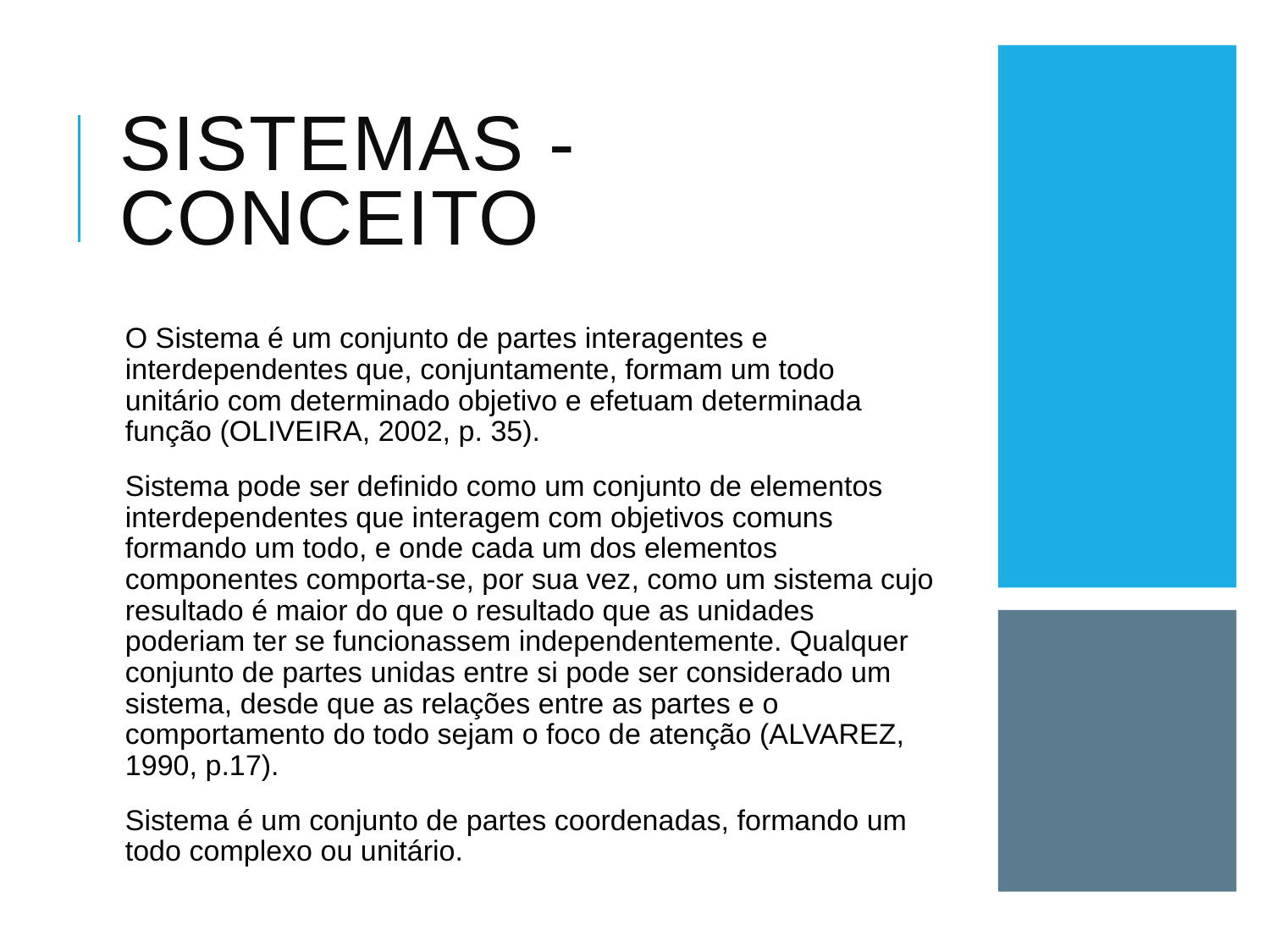

# Sistemas - Conceito
O Sistema é um conjunto de partes interagentes e interdependentes que, conjuntamente, formam um todo unitário com determinado objetivo e efetuam determinada função (OLIVEIRA, 2002, p. 35).
Sistema pode ser definido como um conjunto de elementos interdependentes que interagem com objetivos comuns formando um todo, e onde cada um dos elementos componentes comporta-se, por sua vez, como um sistema cujo resultado é maior do que o resultado que as unidades poderiam ter se funcionassem independentemente. Qualquer conjunto de partes unidas entre si pode ser considerado um sistema, desde que as relações entre as partes e o comportamento do todo sejam o foco de atenção (ALVAREZ, 1990, p.17).
Sistema é um conjunto de partes coordenadas, formando um todo complexo ou unitário.